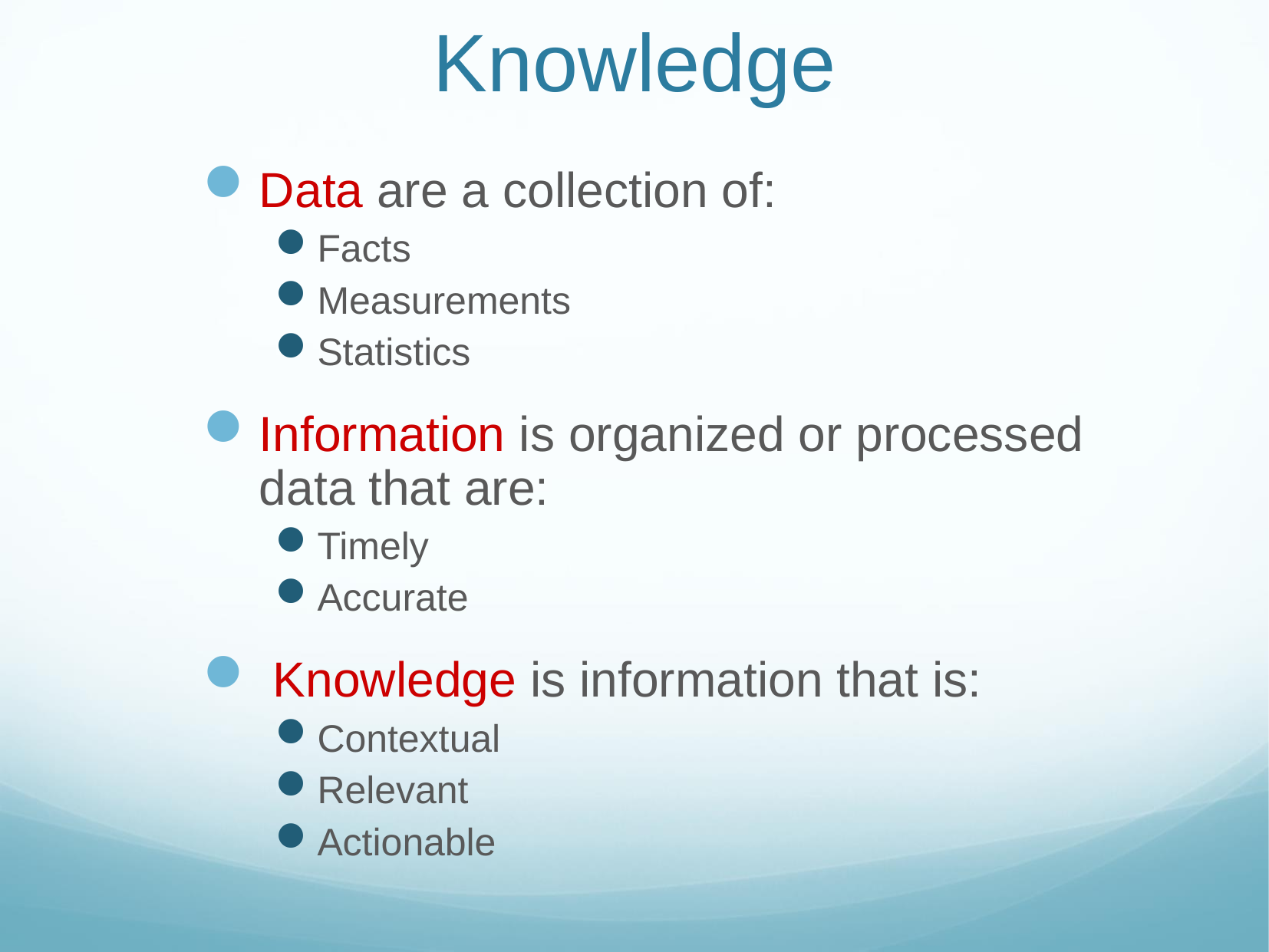

# Knowledge
Data are a collection of:
Facts
Measurements
Statistics
Information is organized or processed data that are:
Timely
Accurate
 Knowledge is information that is:
Contextual
Relevant
Actionable